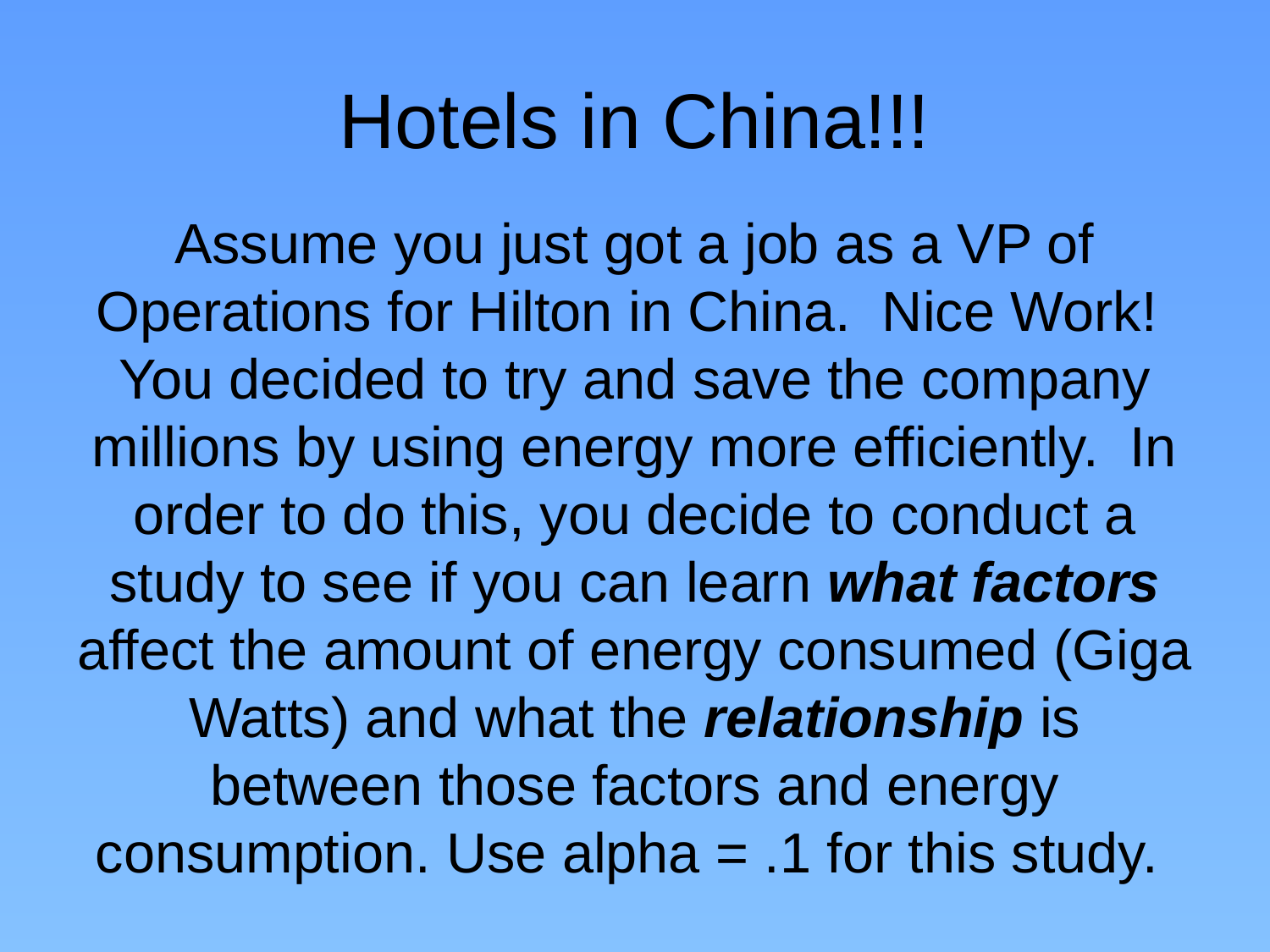

# Hotels in China!!!
Assume you just got a job as a VP of Operations for Hilton in China.  Nice Work!  You decided to try and save the company millions by using energy more efficiently.  In order to do this, you decide to conduct a study to see if you can learn what factors affect the amount of energy consumed (Giga Watts) and what the relationship is between those factors and energy consumption. Use alpha = .1 for this study.